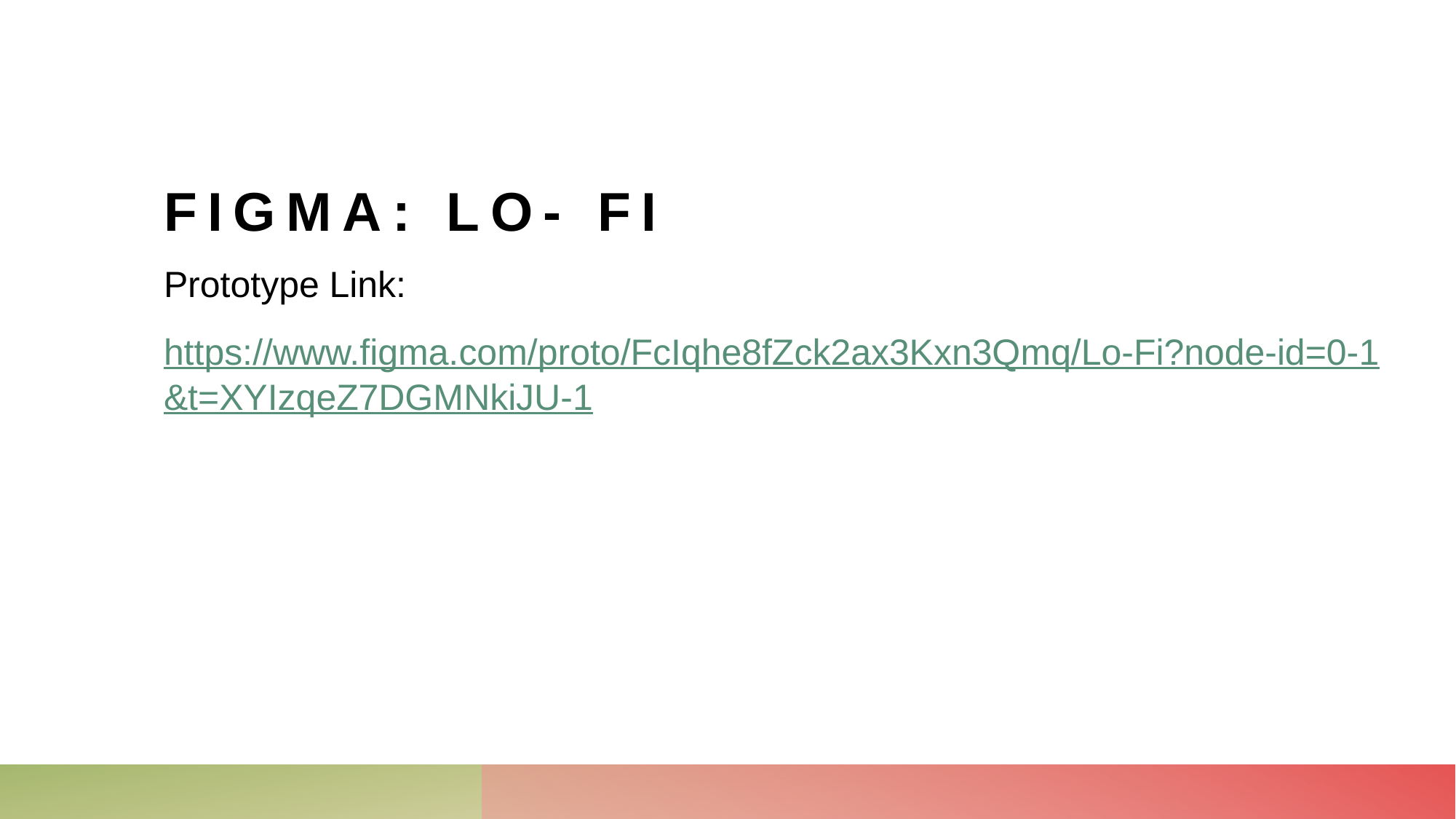

# Figma: Lo- Fi
Prototype Link:
https://www.figma.com/proto/FcIqhe8fZck2ax3Kxn3Qmq/Lo-Fi?node-id=0-1&t=XYIzqeZ7DGMNkiJU-1